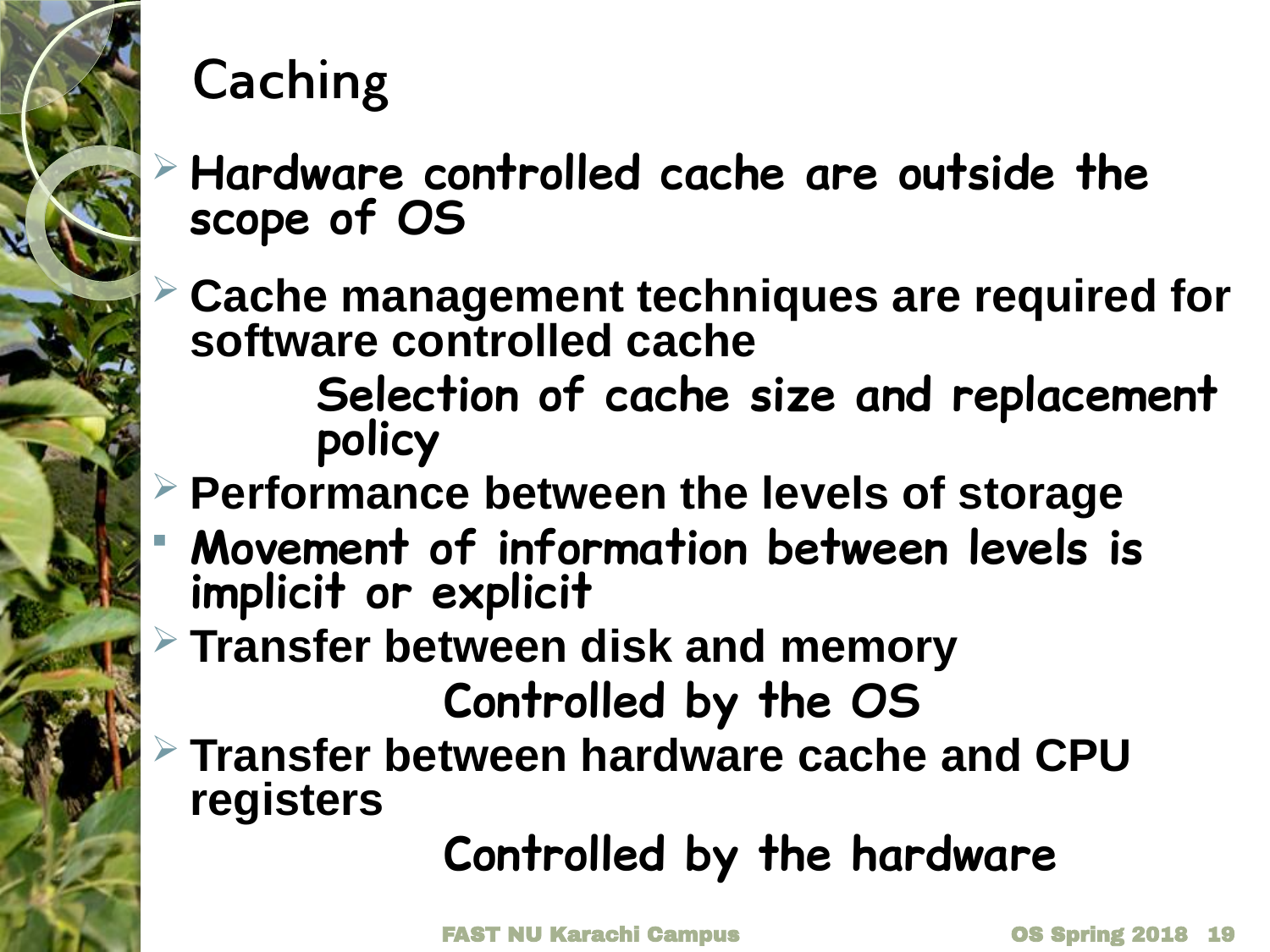

# Caching
Hardware controlled cache are outside the scope of OS

Cache management techniques are required for software controlled cache
		Selection of cache size and replacement 	policy
Performance between the levels of storage
Movement of information between levels is implicit or explicit
Transfer between disk and memory
			Controlled by the OS
Transfer between hardware cache and CPU registers
			Controlled by the hardware
FAST NU Karachi Campus
OS Spring 2018
19